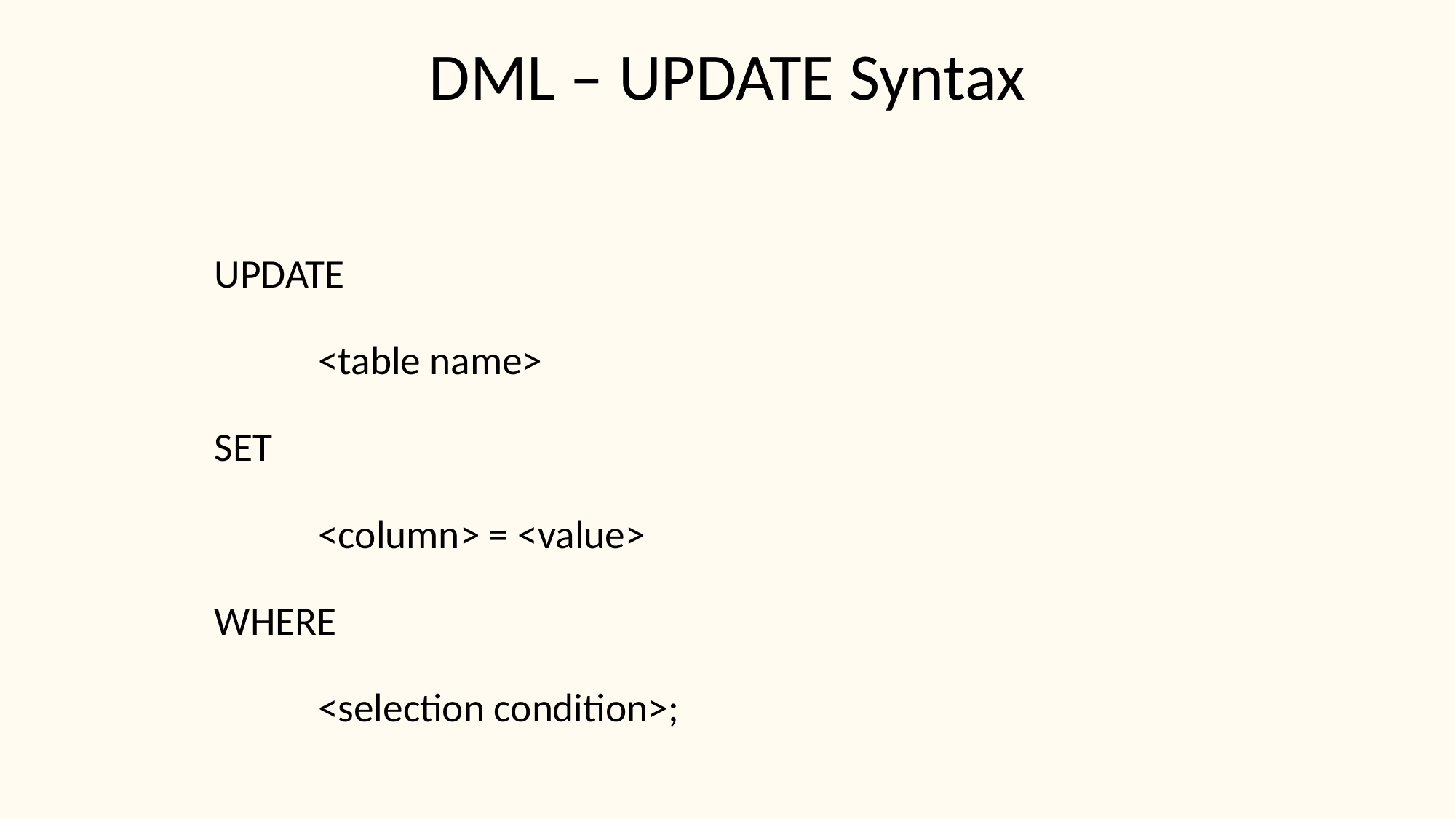

# DML – UPDATE Syntax
	UPDATE
		<table name>
	SET
		<column> = <value>
	WHERE
		<selection condition>;